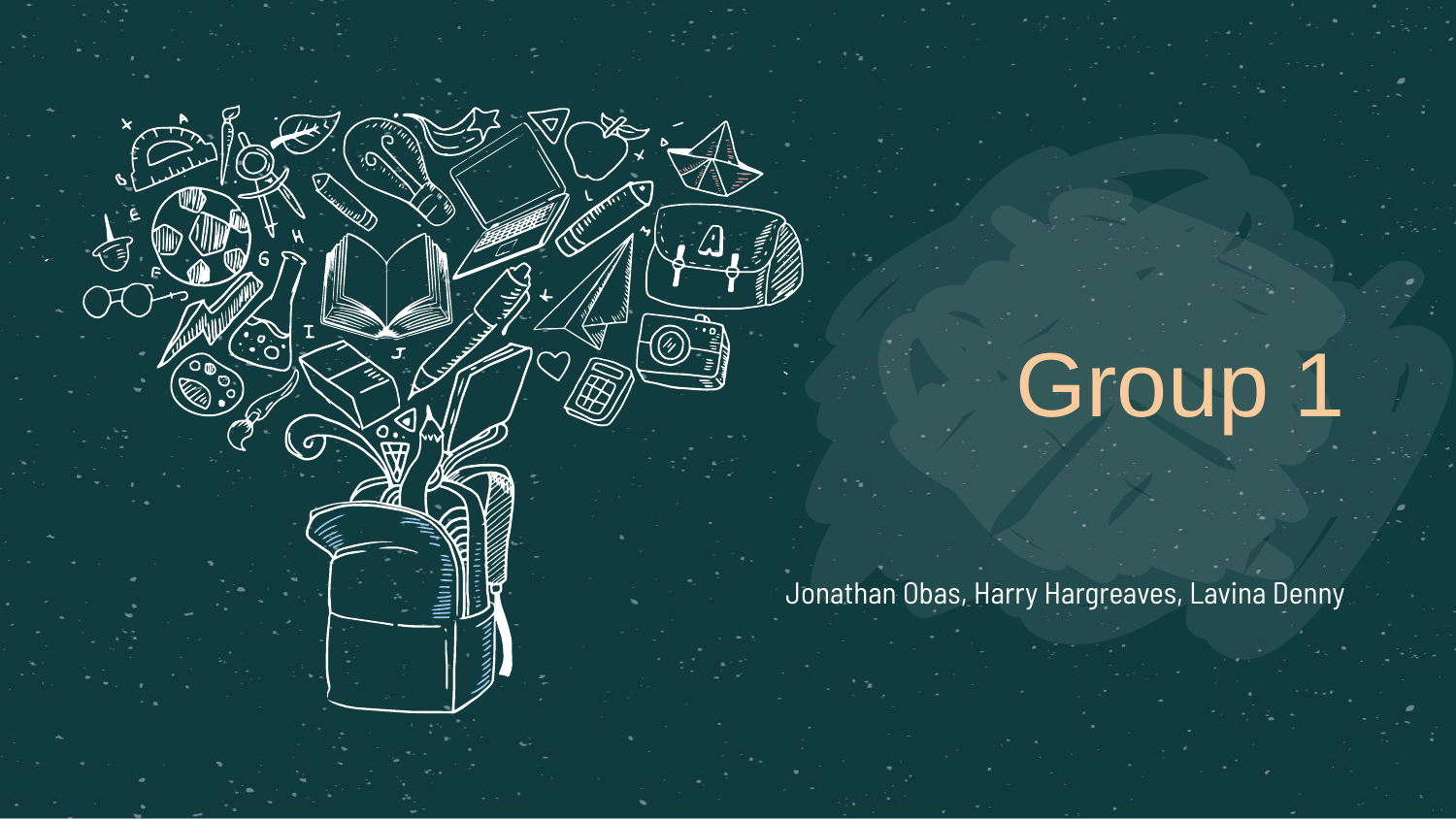

Group 1
Jonathan Obas, Harry Hargreaves, Lavina Denny